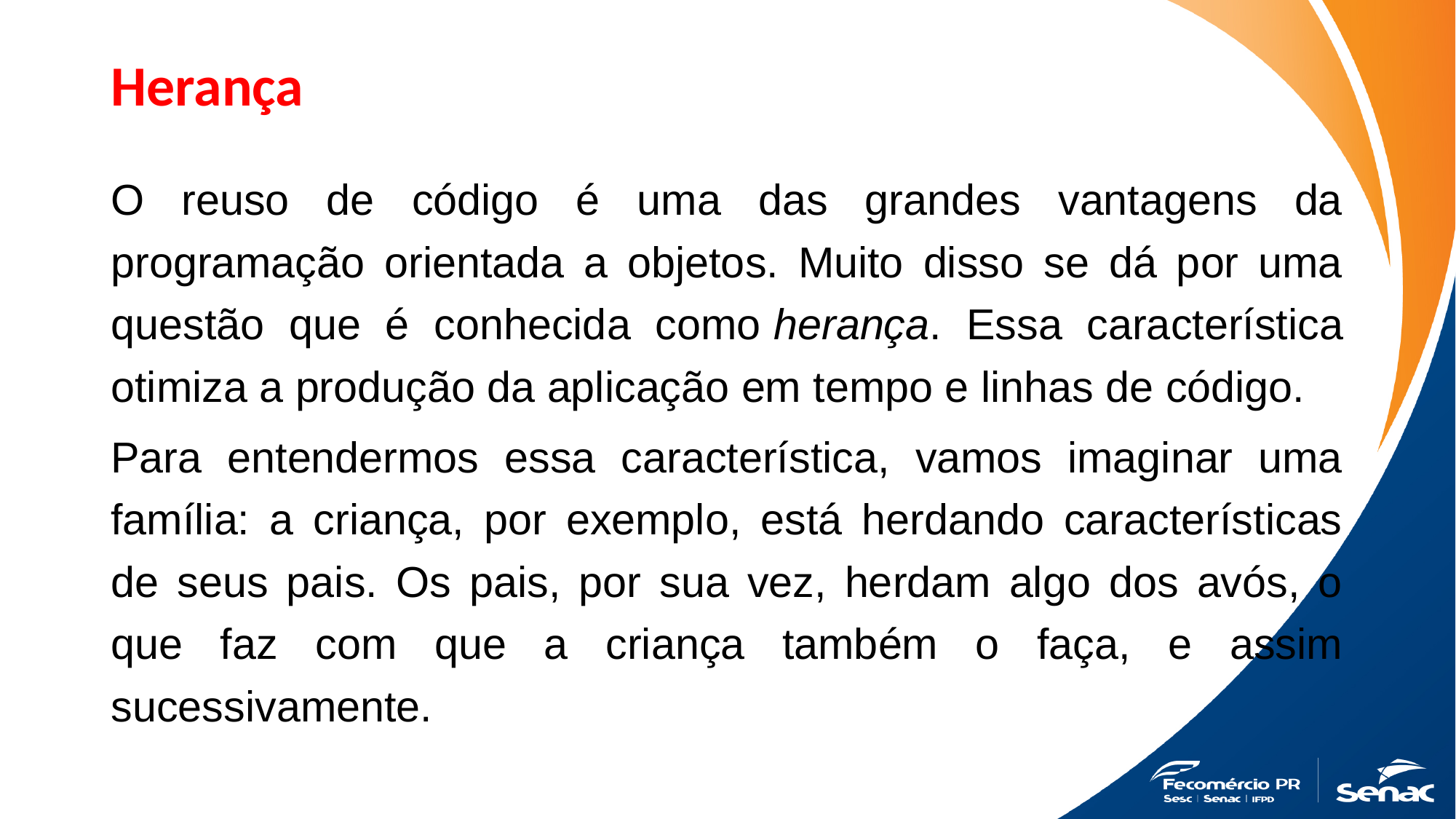

# Herança
O reuso de código é uma das grandes vantagens da programação orientada a objetos. Muito disso se dá por uma questão que é conhecida como herança. Essa característica otimiza a produção da aplicação em tempo e linhas de código.
Para entendermos essa característica, vamos imaginar uma família: a criança, por exemplo, está herdando características de seus pais. Os pais, por sua vez, herdam algo dos avós, o que faz com que a criança também o faça, e assim sucessivamente.